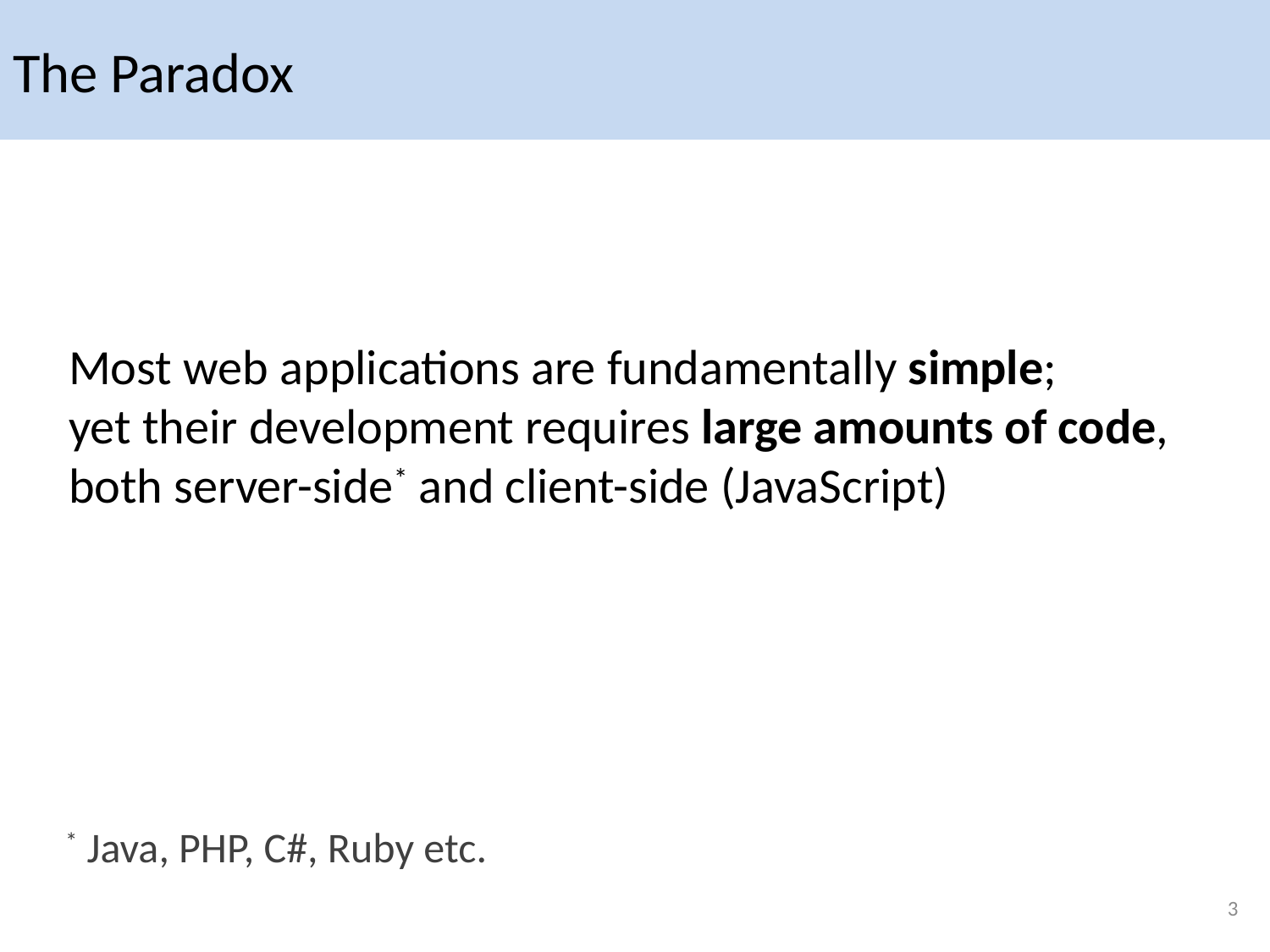

# The Paradox
Most web applications are fundamentally simple;
yet their development requires large amounts of code,
both server-side* and client-side (JavaScript)
* Java, PHP, C#, Ruby etc.
3